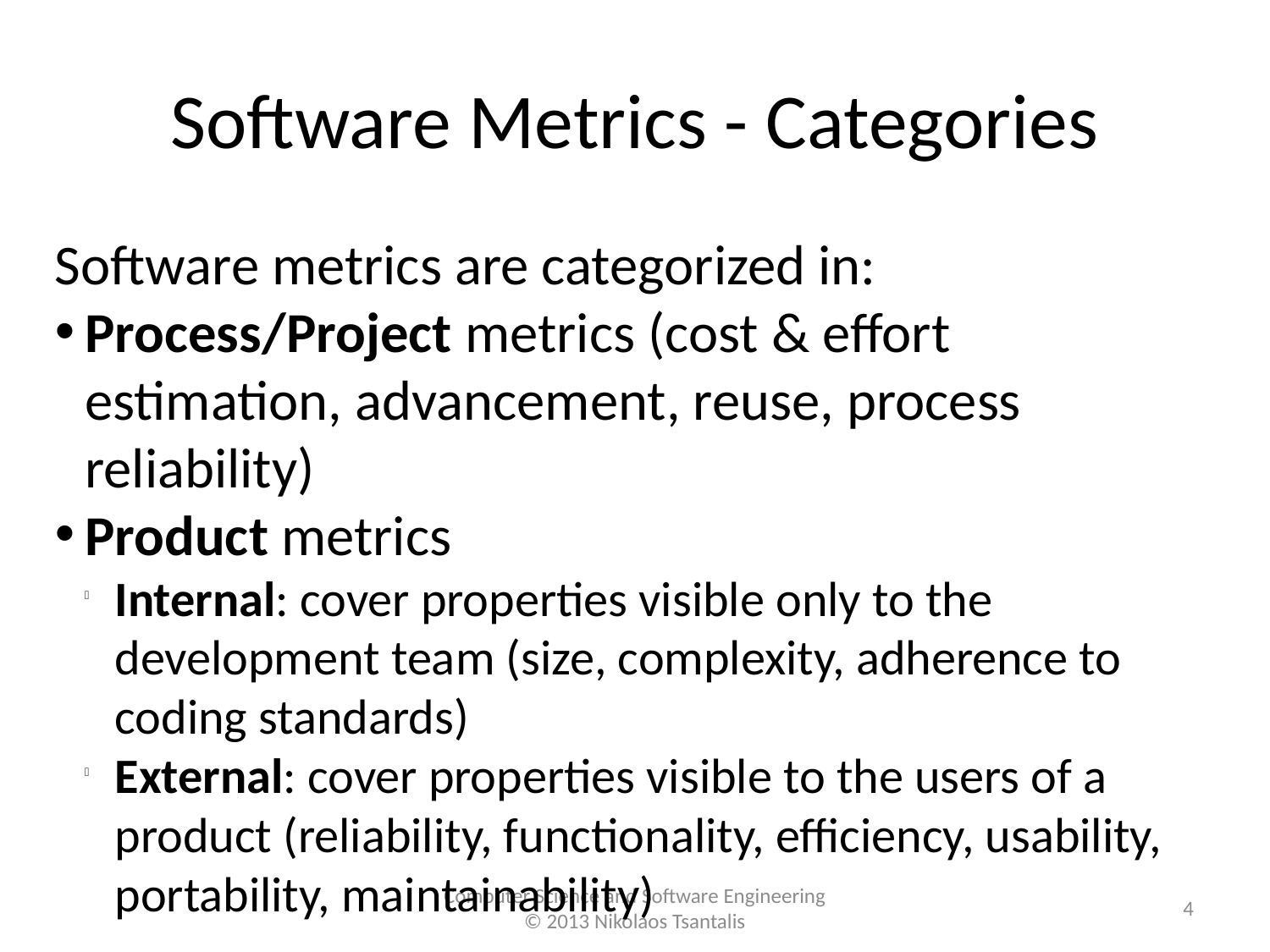

Software Metrics - Categories
Software metrics are categorized in:
Process/Project metrics (cost & effort estimation, advancement, reuse, process reliability)
Product metrics
Internal: cover properties visible only to the development team (size, complexity, adherence to coding standards)
External: cover properties visible to the users of a product (reliability, functionality, efficiency, usability, portability, maintainability)
4